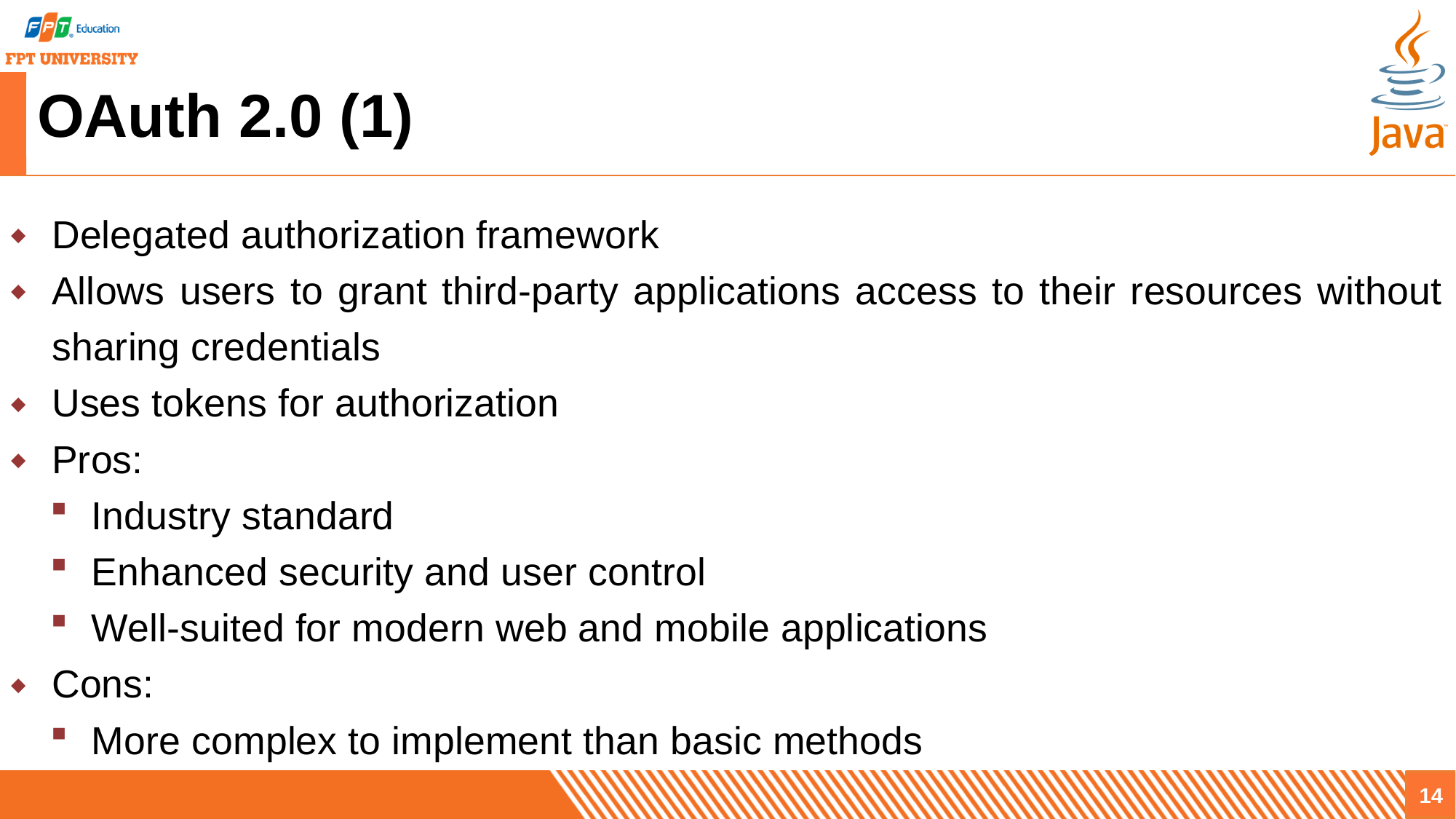

# OAuth 2.0 (1)
Delegated authorization framework
Allows users to grant third-party applications access to their resources without sharing credentials
Uses tokens for authorization
Pros:
Industry standard
Enhanced security and user control
Well-suited for modern web and mobile applications
Cons:
More complex to implement than basic methods
14